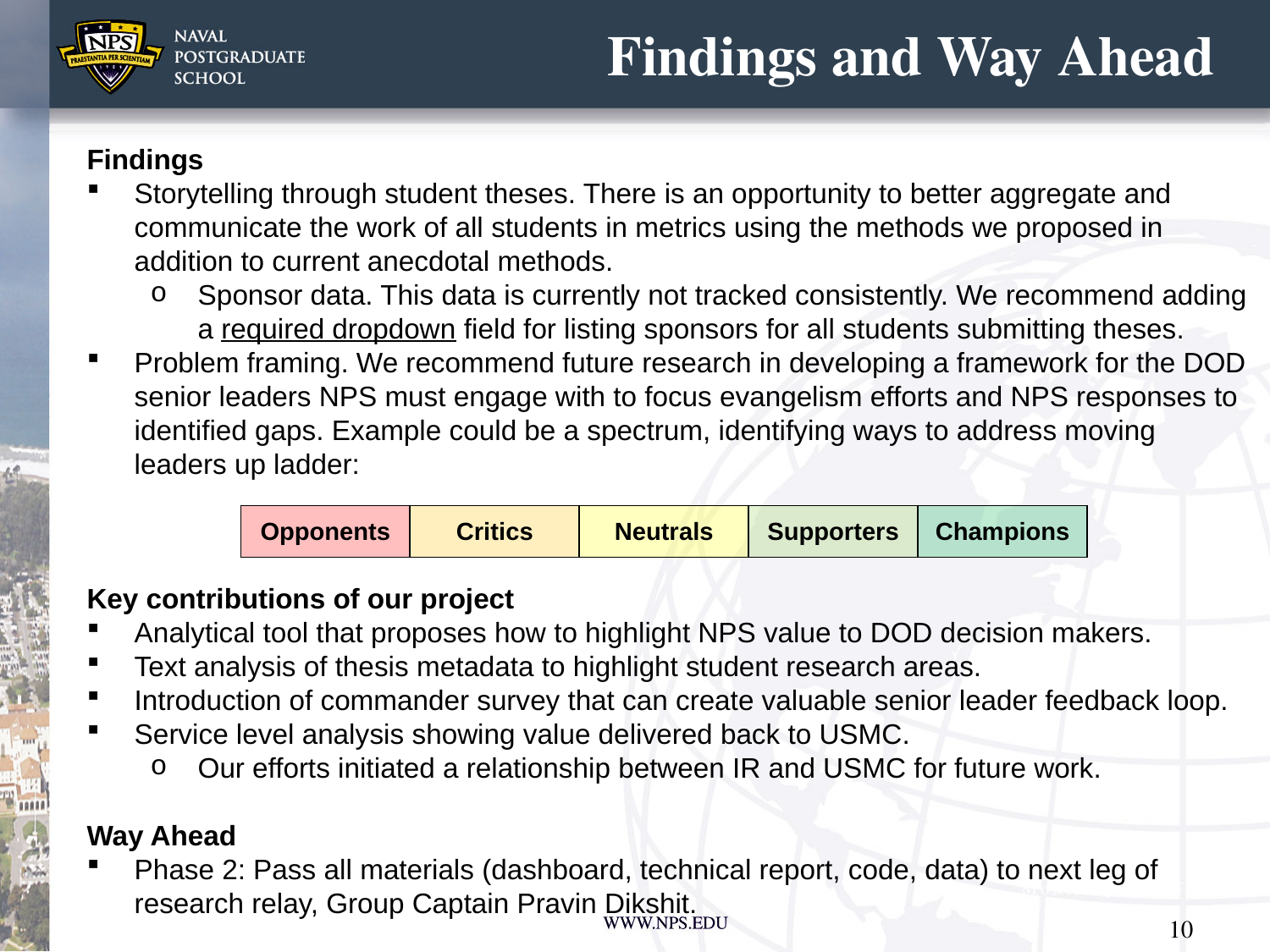

# Findings and Way Ahead
Findings
Storytelling through student theses. There is an opportunity to better aggregate and communicate the work of all students in metrics using the methods we proposed in addition to current anecdotal methods.
Sponsor data. This data is currently not tracked consistently. We recommend adding a required dropdown field for listing sponsors for all students submitting theses.
Problem framing. We recommend future research in developing a framework for the DOD senior leaders NPS must engage with to focus evangelism efforts and NPS responses to identified gaps. Example could be a spectrum, identifying ways to address moving leaders up ladder:

Key contributions of our project
Analytical tool that proposes how to highlight NPS value to DOD decision makers.
Text analysis of thesis metadata to highlight student research areas.
Introduction of commander survey that can create valuable senior leader feedback loop.
Service level analysis showing value delivered back to USMC.
Our efforts initiated a relationship between IR and USMC for future work.

Way Ahead
Phase 2: Pass all materials (dashboard, technical report, code, data) to next leg of research relay, Group Captain Pravin Dikshit.

| Opponents | Critics | Neutrals | Supporters | Champions |
| --- | --- | --- | --- | --- |
10